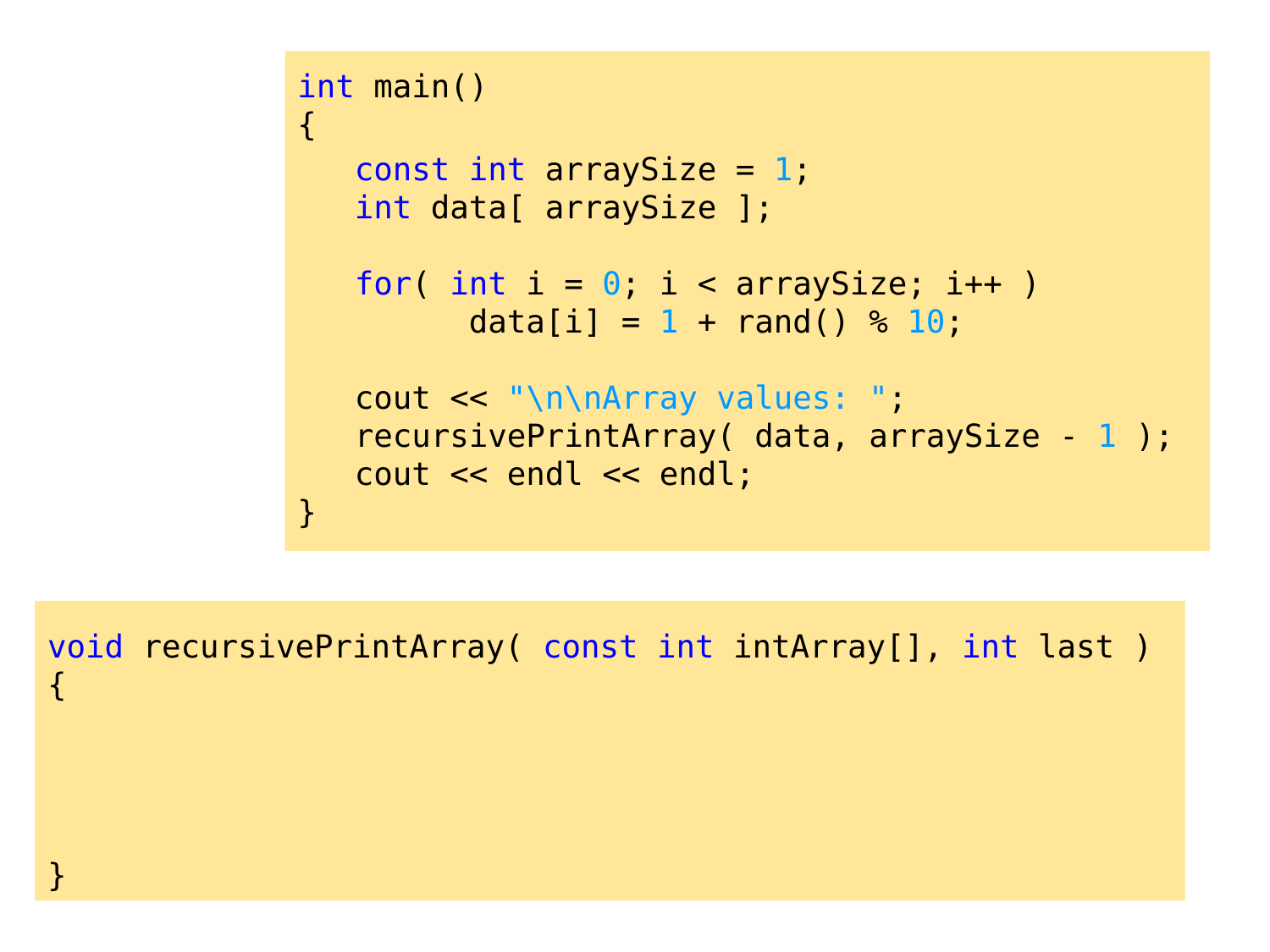

int main()
{
   const int arraySize = 1;
   int data[ arraySize ];

   for( int i = 0; i < arraySize; i++ )
         data[i] = 1 + rand() % 10;

   cout << "\n\nArray values: ";
   recursivePrintArray( data, arraySize - 1 );
   cout << endl << endl;
}
void recursivePrintArray( const int intArray[], int last )
{
   if( last > 0 )
      recursivePrintArray( intArray, last - 1 );

   cout << setw( 5 ) << intArray[ last ];
}